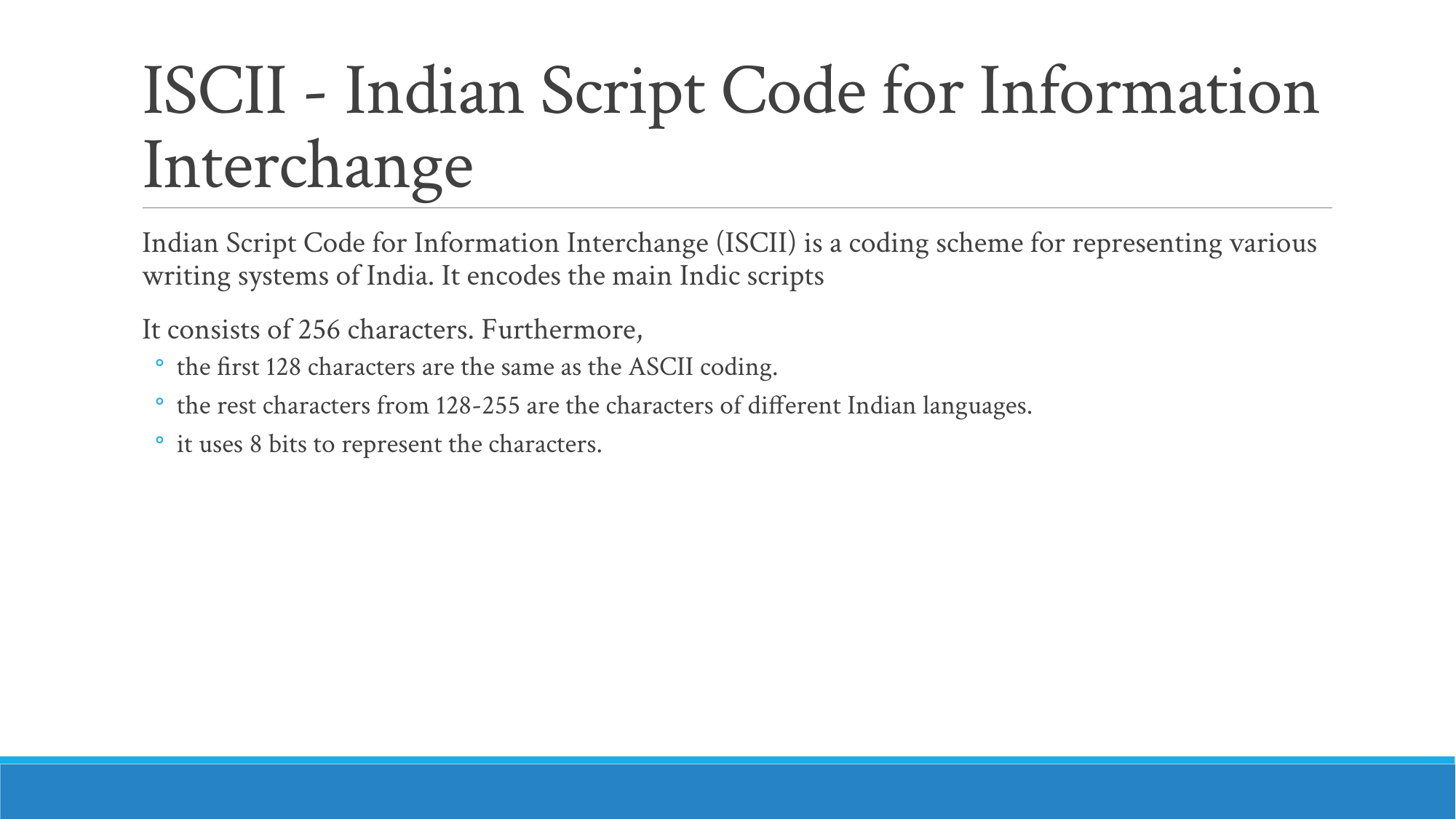

# ISCII - Indian Script Code for Information Interchange
Indian Script Code for Information Interchange (ISCII) is a coding scheme for representing various writing systems of India. It encodes the main Indic scripts
It consists of 256 characters. Furthermore,
the first 128 characters are the same as the ASCII coding.
the rest characters from 128-255 are the characters of different Indian languages.
it uses 8 bits to represent the characters.